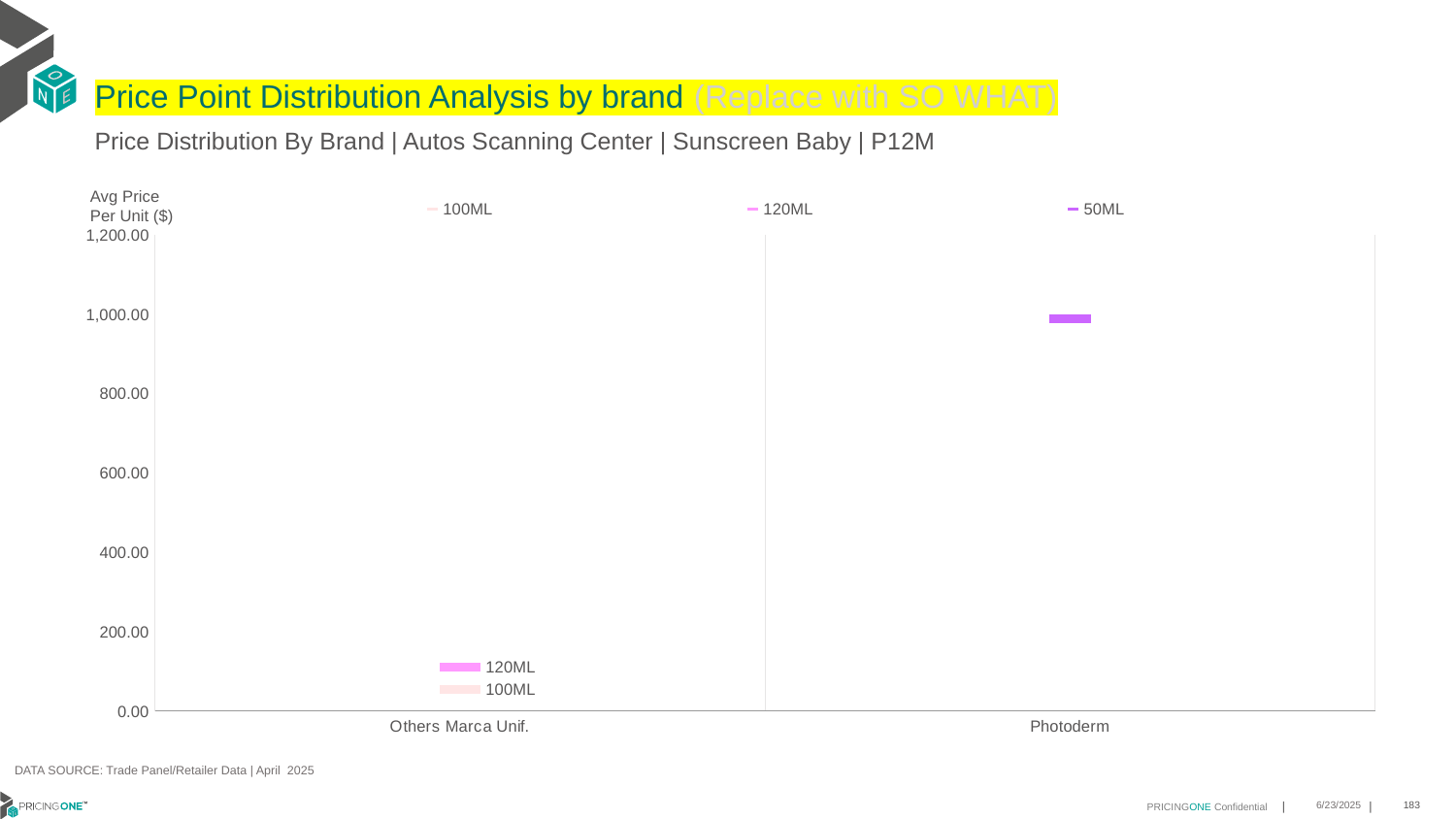

# Price Point Distribution Analysis by brand (Replace with SO WHAT)
Price Distribution By Brand | Autos Scanning Center | Sunscreen Baby | P12M

### Chart

| Category | 100ML | 120ML | 50ML |
|---|---|---|---|
| Others Marca Unif. | 54.9741 | 110.5615 | None |
| Photoderm | None | None | 988.1111 |
Avg Price
Per Unit ($)
DATA SOURCE: Trade Panel/Retailer Data | April  2025
6/23/2025
183